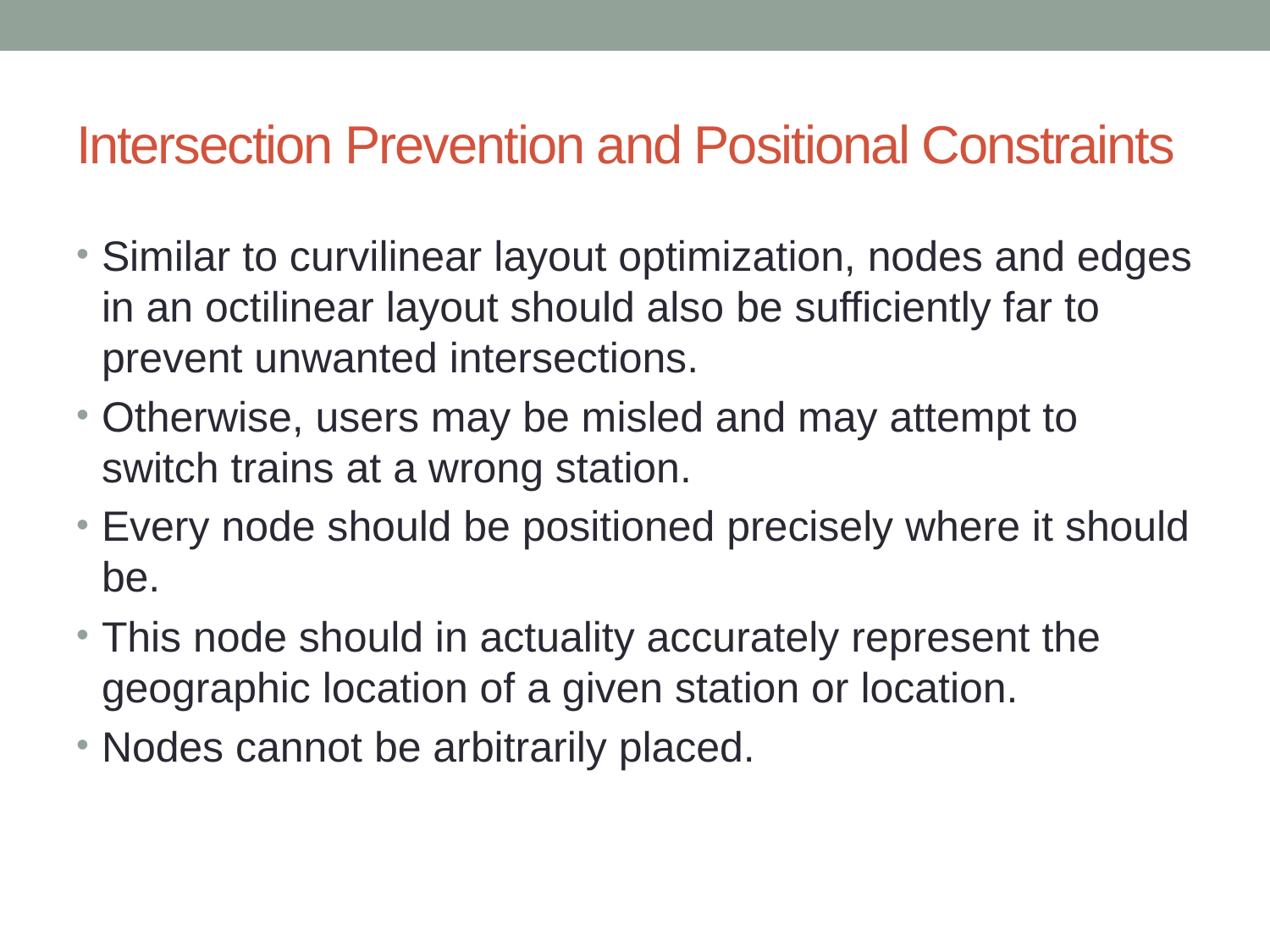

# Intersection Prevention and Positional Constraints
Similar to curvilinear layout optimization, nodes and edges in an octilinear layout should also be sufficiently far to prevent unwanted intersections.
Otherwise, users may be misled and may attempt to switch trains at a wrong station.
Every node should be positioned precisely where it should be.
This node should in actuality accurately represent the geographic location of a given station or location.
Nodes cannot be arbitrarily placed.